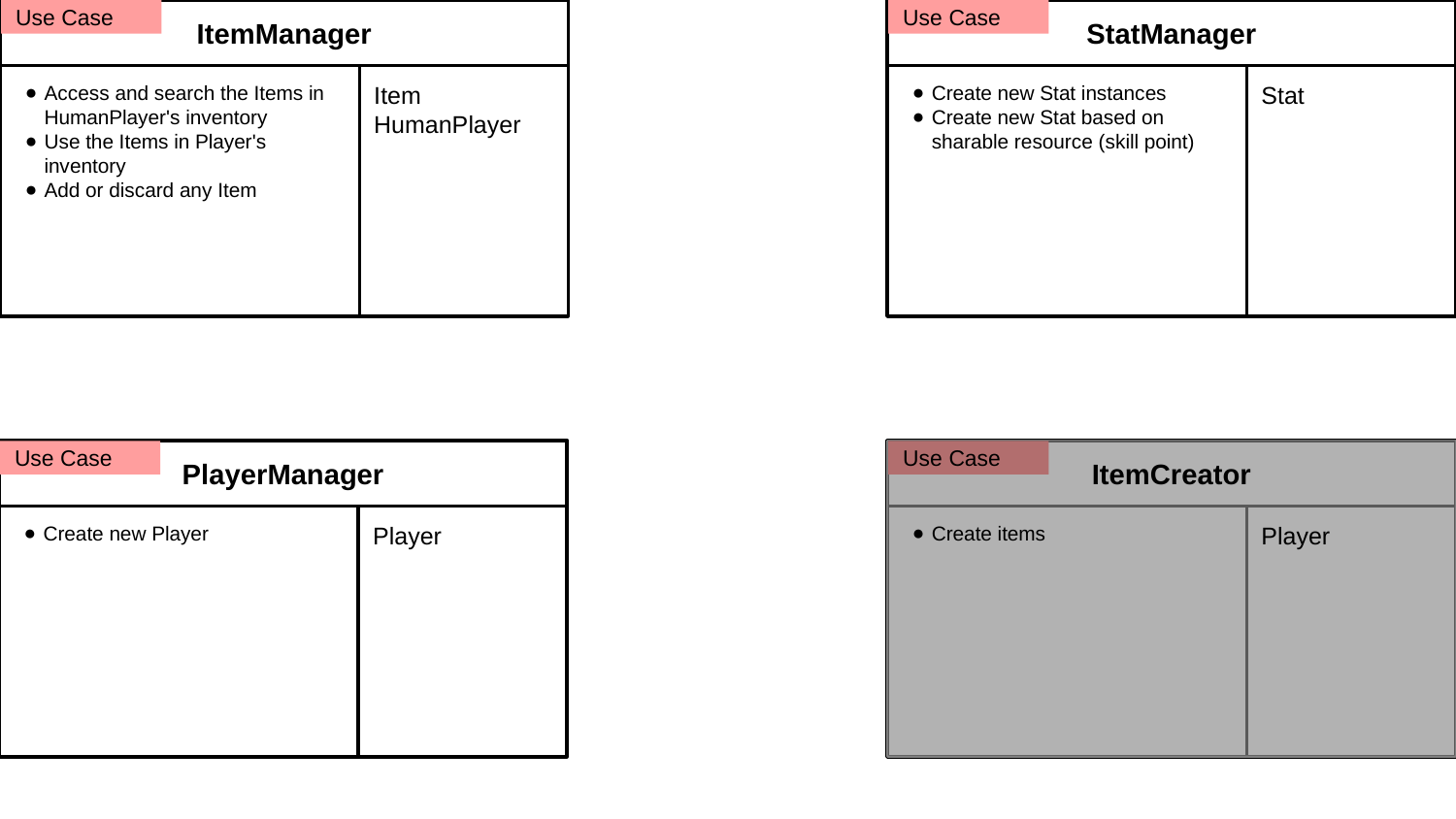

ItemManager

Use Case
Access and search the Items in HumanPlayer's inventory
Use the Items in Player's inventory
Add or discard any Item

Item
HumanPlayer

StatManager

Use Case
Create new Stat instances
Create new Stat based on sharable resource (skill point)

Stat

ItemCreator

Use Case
Create items

Player

PlayerManager

Use Case
Create new Player

Player